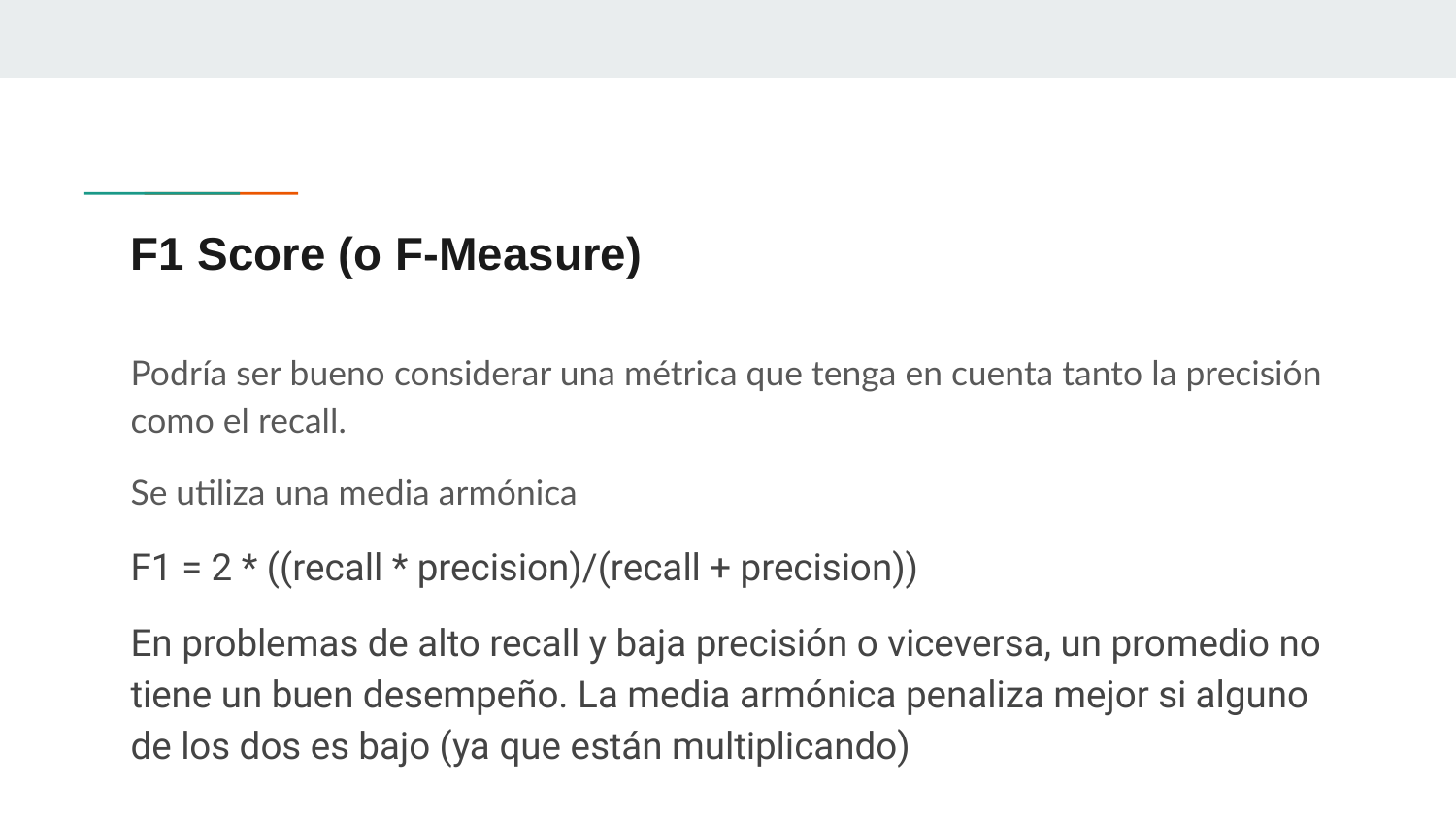

# F1 Score (o F-Measure)
Podría ser bueno considerar una métrica que tenga en cuenta tanto la precisión como el recall.
Se utiliza una media armónica
F1 = 2 * ((recall * precision)/(recall + precision))
En problemas de alto recall y baja precisión o viceversa, un promedio no tiene un buen desempeño. La media armónica penaliza mejor si alguno de los dos es bajo (ya que están multiplicando)